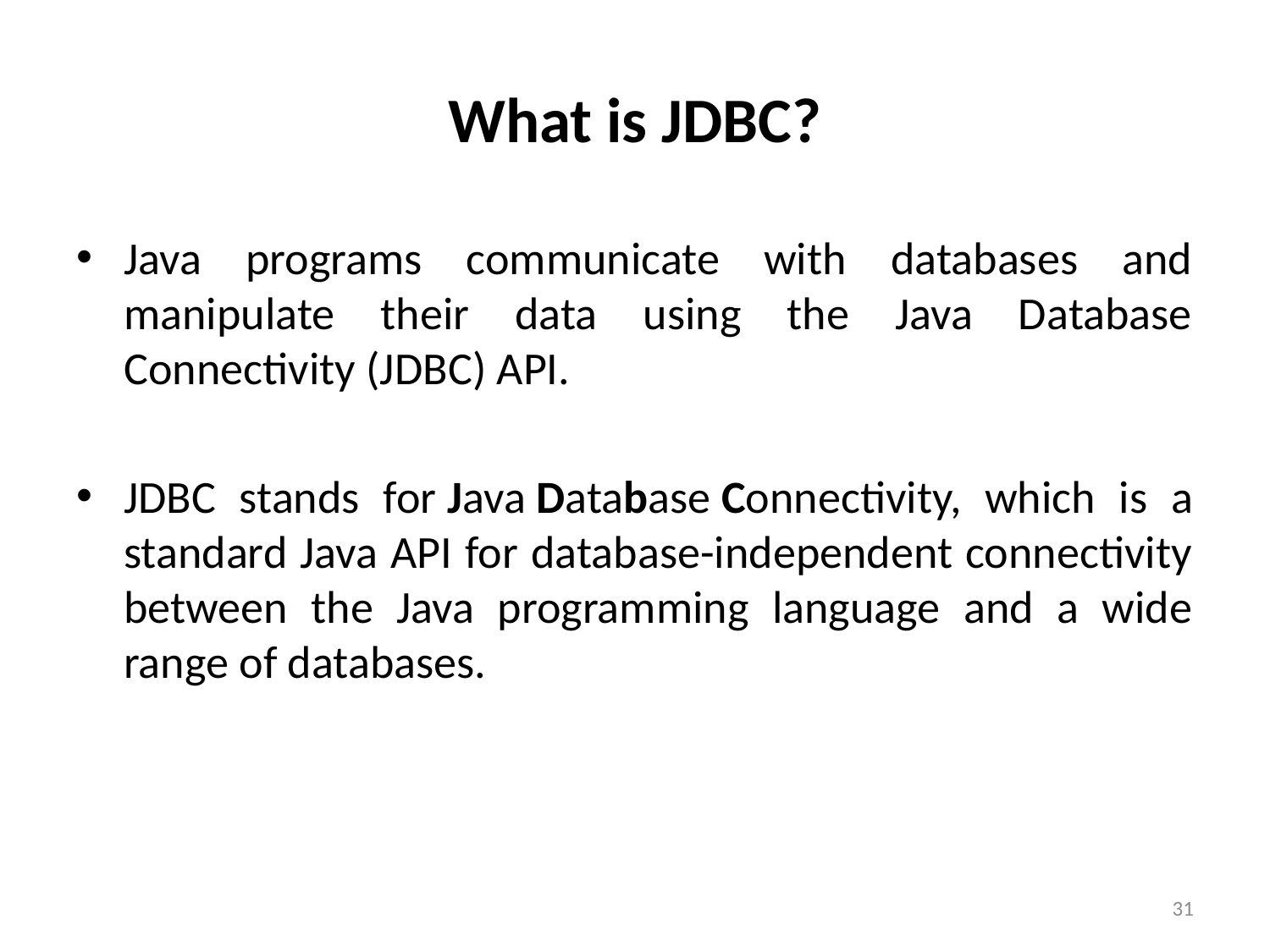

# What is JDBC?
Java programs communicate with databases and manipulate their data using the Java Database Connectivity (JDBC) API.

JDBC stands for Java Database Connectivity, which is a standard Java API for database-independent connectivity between the Java programming language and a wide range of databases.
31